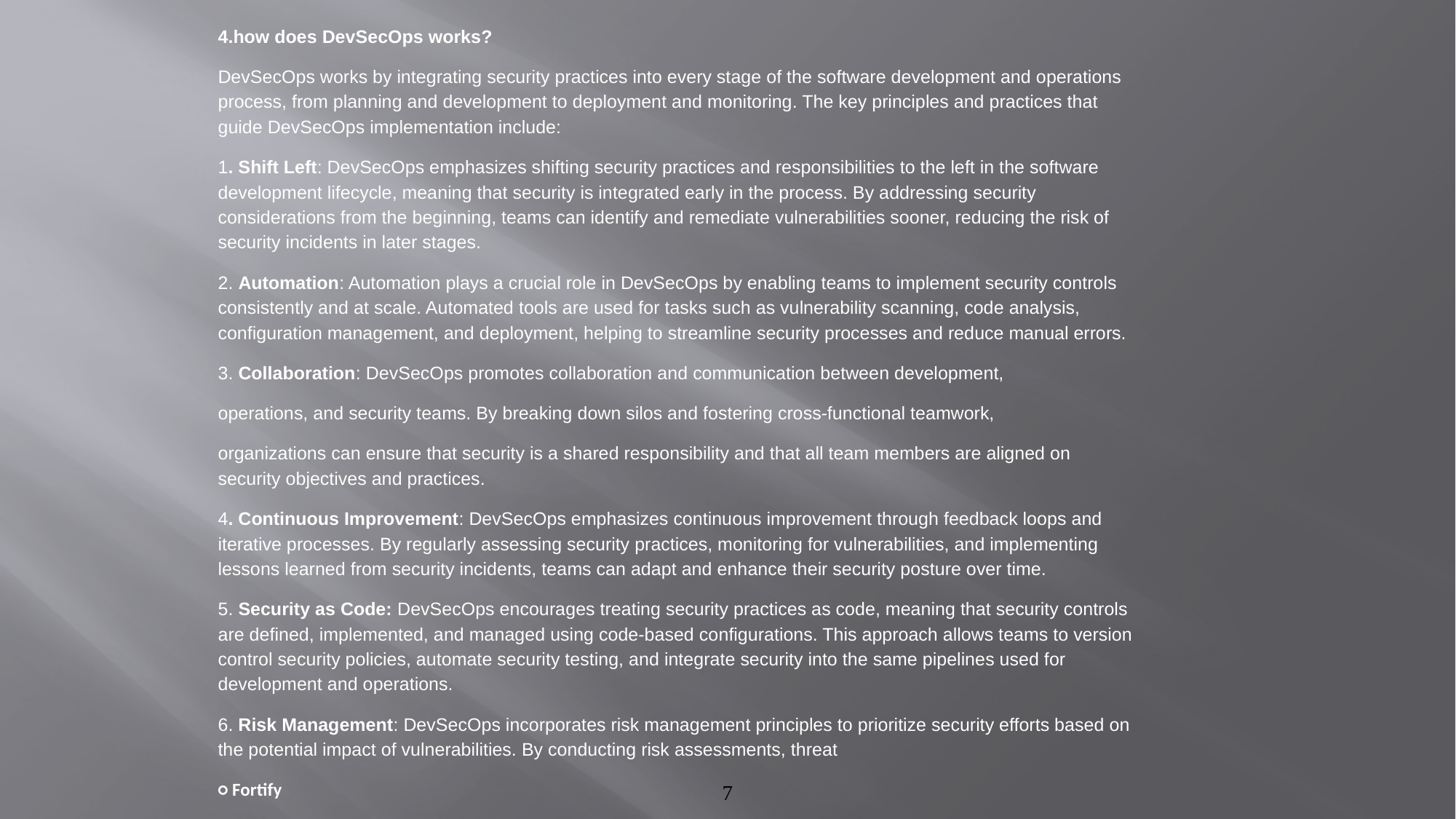

4.how does DevSecOps works?
DevSecOps works by integrating security practices into every stage of the software development and operations process, from planning and development to deployment and monitoring. The key principles and practices that guide DevSecOps implementation include:
1. Shift Left: DevSecOps emphasizes shifting security practices and responsibilities to the left in the software development lifecycle, meaning that security is integrated early in the process. By addressing security considerations from the beginning, teams can identify and remediate vulnerabilities sooner, reducing the risk of security incidents in later stages.
2. Automation: Automation plays a crucial role in DevSecOps by enabling teams to implement security controls consistently and at scale. Automated tools are used for tasks such as vulnerability scanning, code analysis, configuration management, and deployment, helping to streamline security processes and reduce manual errors.
3. Collaboration: DevSecOps promotes collaboration and communication between development,
operations, and security teams. By breaking down silos and fostering cross-functional teamwork,
organizations can ensure that security is a shared responsibility and that all team members are aligned on security objectives and practices.
4. Continuous Improvement: DevSecOps emphasizes continuous improvement through feedback loops and iterative processes. By regularly assessing security practices, monitoring for vulnerabilities, and implementing lessons learned from security incidents, teams can adapt and enhance their security posture over time.
5. Security as Code: DevSecOps encourages treating security practices as code, meaning that security controls are defined, implemented, and managed using code-based configurations. This approach allows teams to version control security policies, automate security testing, and integrate security into the same pipelines used for development and operations.
6. Risk Management: DevSecOps incorporates risk management principles to prioritize security efforts based on the potential impact of vulnerabilities. By conducting risk assessments, threat
○ Fortify
7